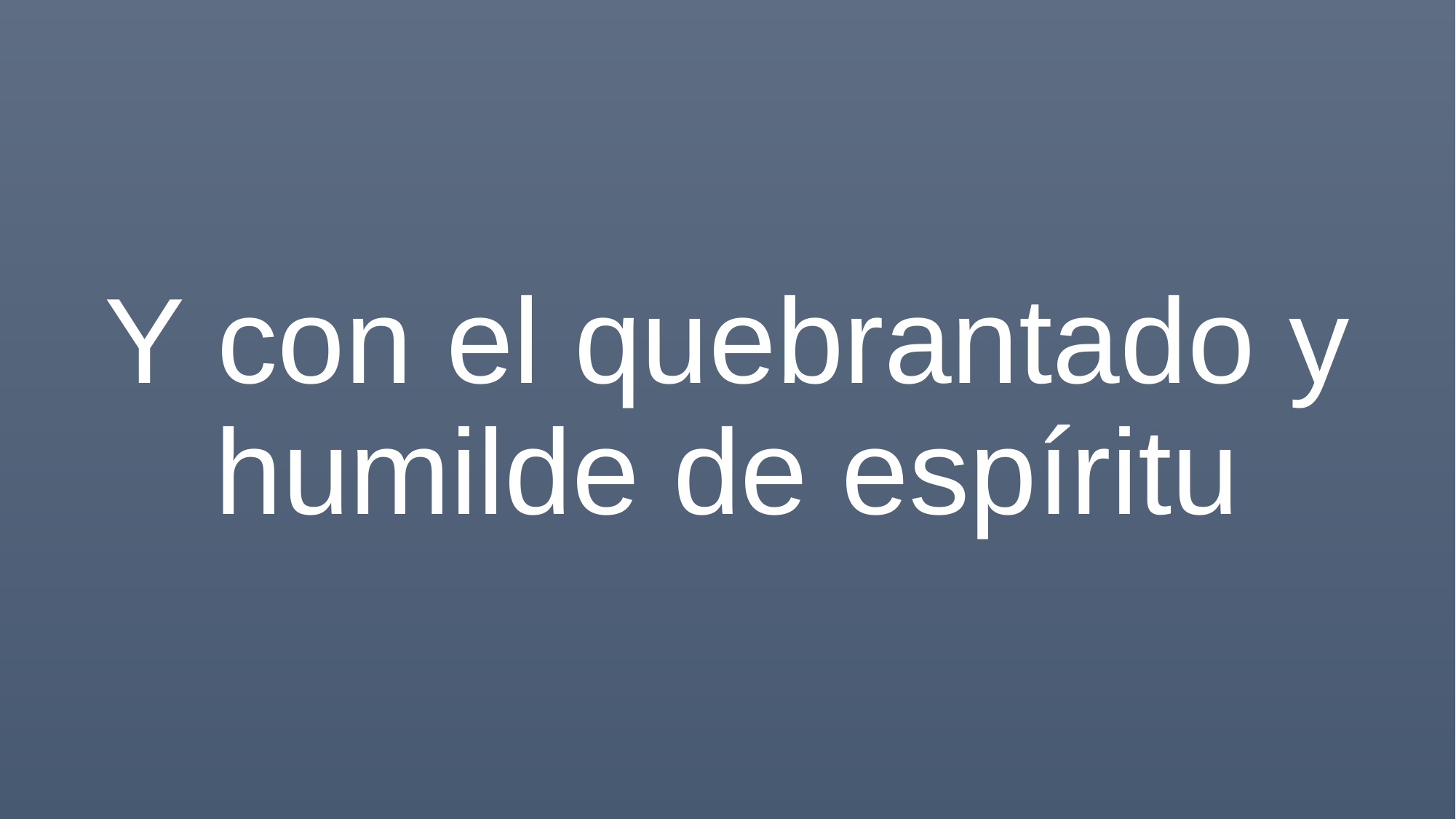

Y con el quebrantado y humilde de espíritu